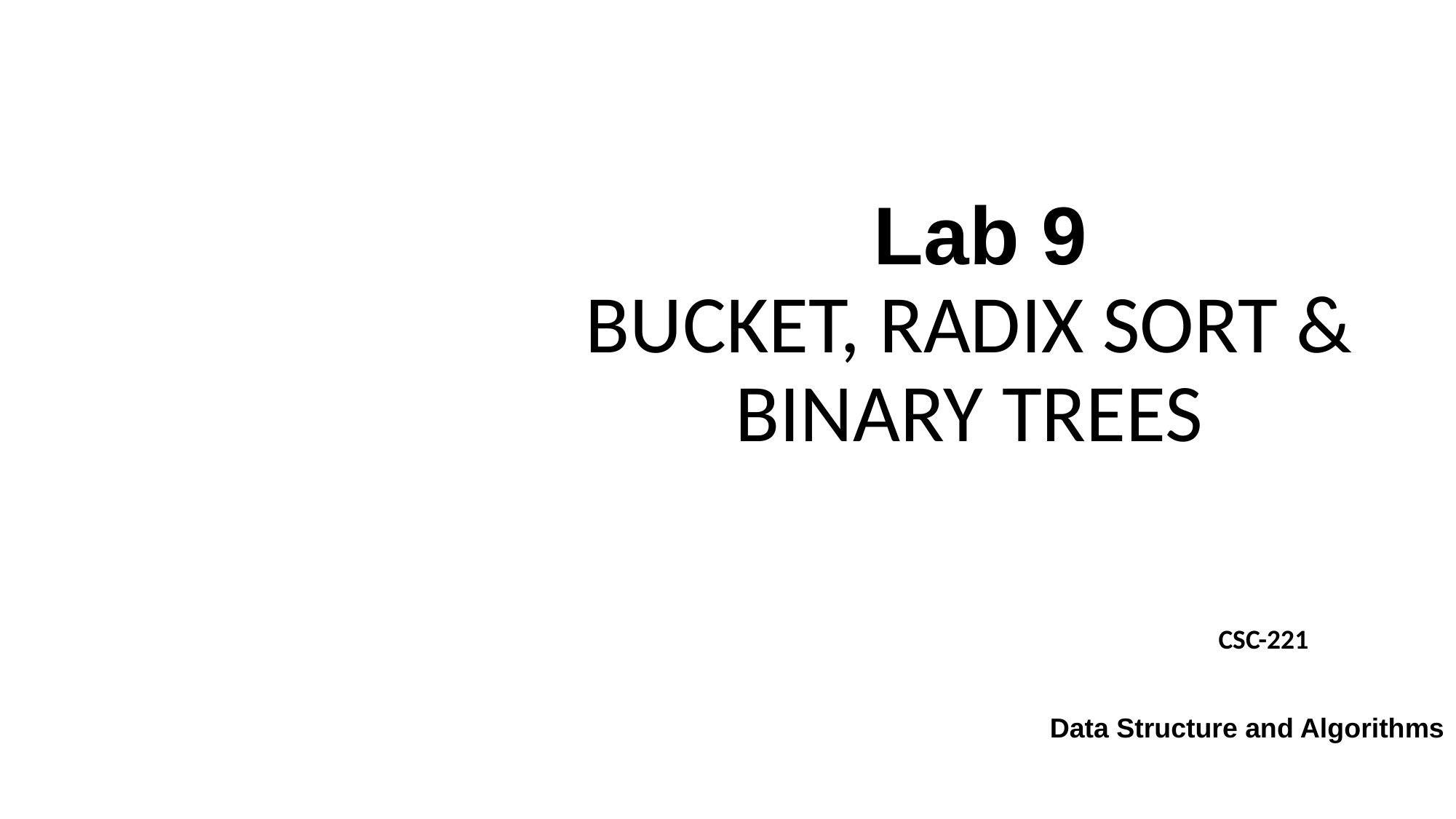

Lab 9
BUCKET, RADIX SORT & BINARY TREES
CSC-221

Data Structure and Algorithms